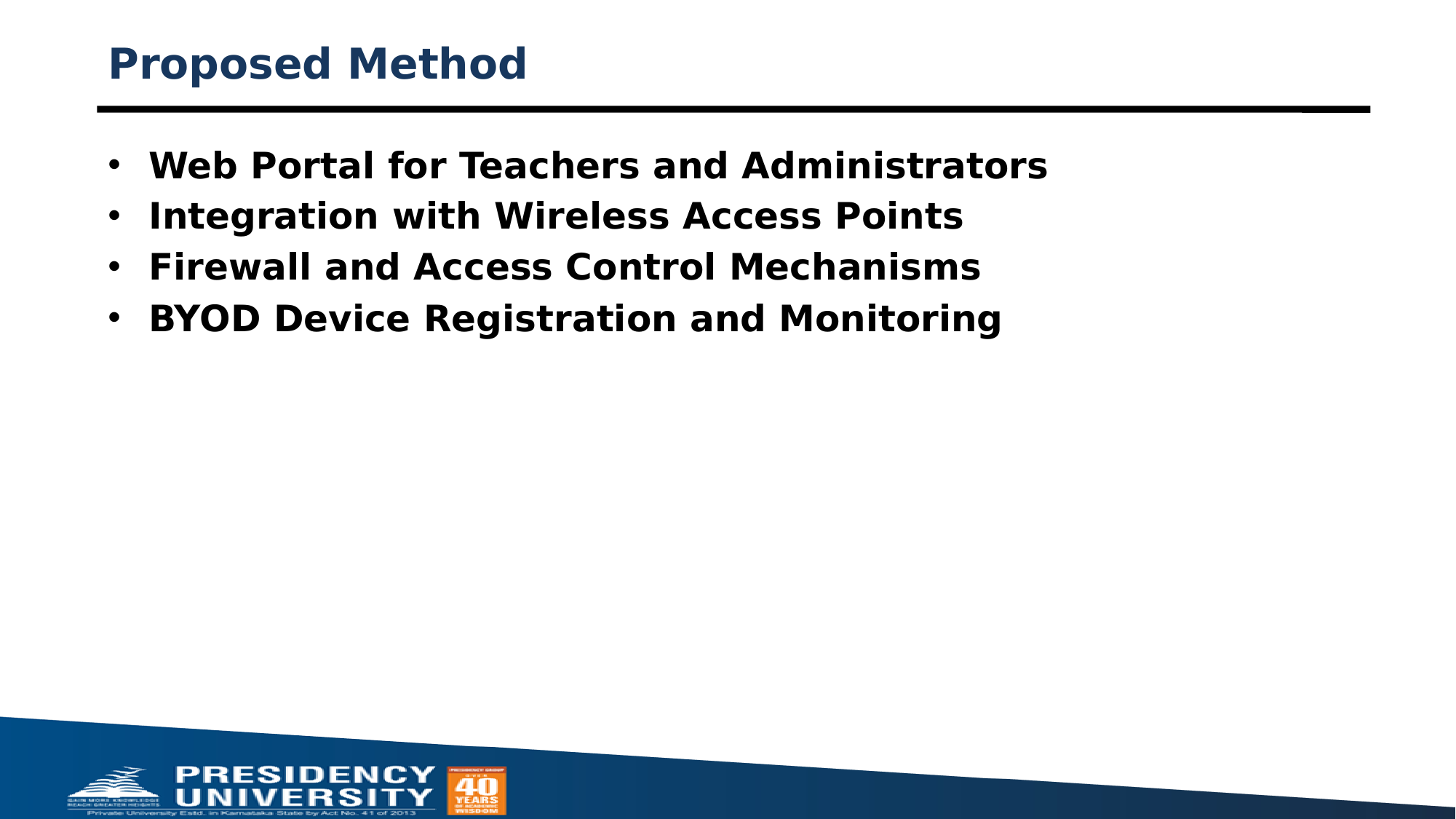

# Proposed Method
Web Portal for Teachers and Administrators
Integration with Wireless Access Points
Firewall and Access Control Mechanisms
BYOD Device Registration and Monitoring